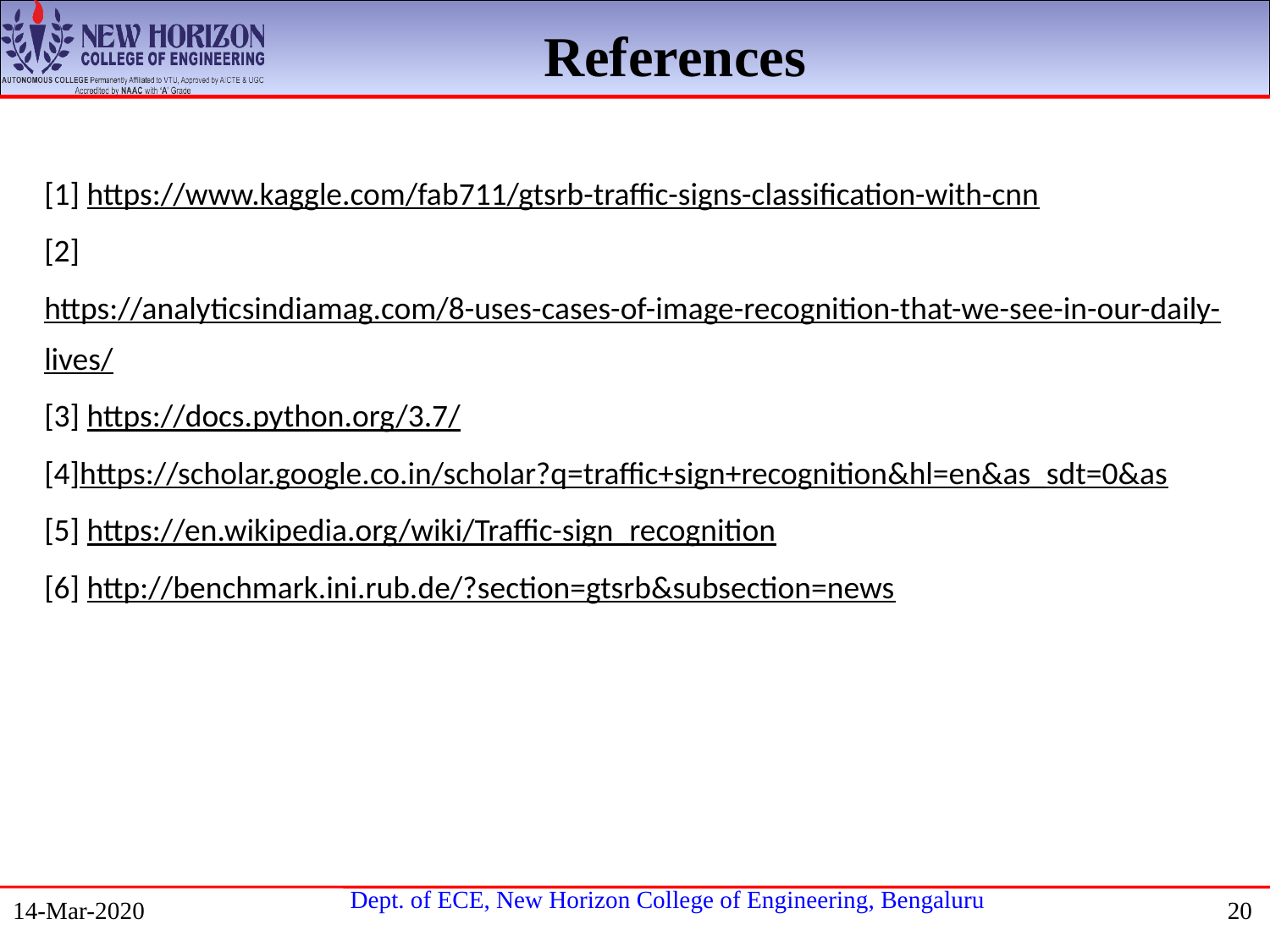

References
[1] https://www.kaggle.com/fab711/gtsrb-traffic-signs-classification-with-cnn
[2] https://analyticsindiamag.com/8-uses-cases-of-image-recognition-that-we-see-in-our-daily-lives/
[3] https://docs.python.org/3.7/
[4]https://scholar.google.co.in/scholar?q=traffic+sign+recognition&hl=en&as_sdt=0&as
[5] https://en.wikipedia.org/wiki/Traffic-sign_recognition
[6] http://benchmark.ini.rub.de/?section=gtsrb&subsection=news

14-Mar-2020

20